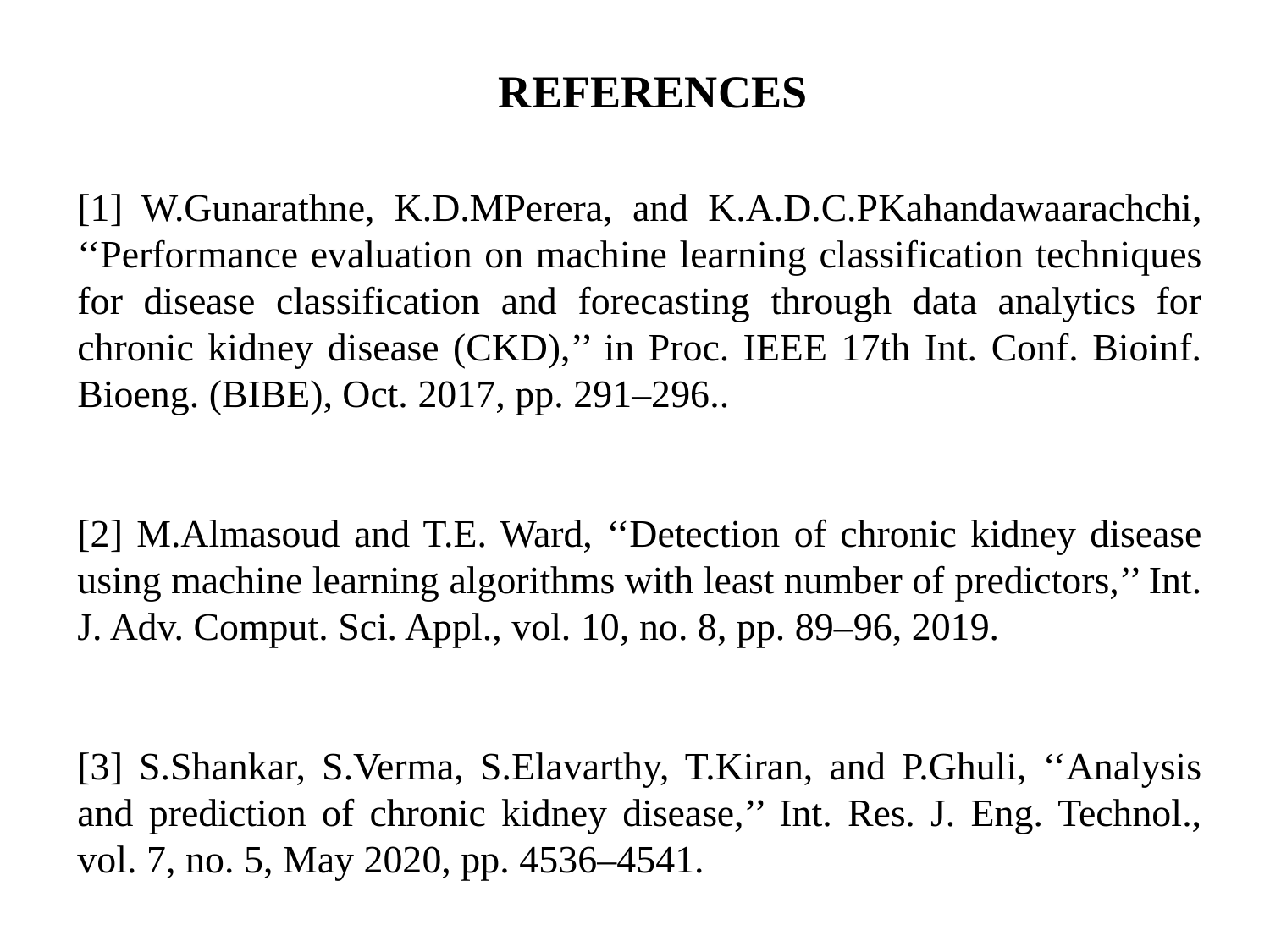

REFERENCES
[1] W.Gunarathne, K.D.MPerera, and K.A.D.C.PKahandawaarachchi, ‘‘Performance evaluation on machine learning classification techniques for disease classification and forecasting through data analytics for chronic kidney disease (CKD),’’ in Proc. IEEE 17th Int. Conf. Bioinf. Bioeng. (BIBE), Oct. 2017, pp. 291–296..

[2] M.Almasoud and T.E. Ward, ‘‘Detection of chronic kidney disease using machine learning algorithms with least number of predictors,’’ Int. J. Adv. Comput. Sci. Appl., vol. 10, no. 8, pp. 89–96, 2019.

[3] S.Shankar, S.Verma, S.Elavarthy, T.Kiran, and P.Ghuli, ‘‘Analysis and prediction of chronic kidney disease,’’ Int. Res. J. Eng. Technol., vol. 7, no. 5, May 2020, pp. 4536–4541.